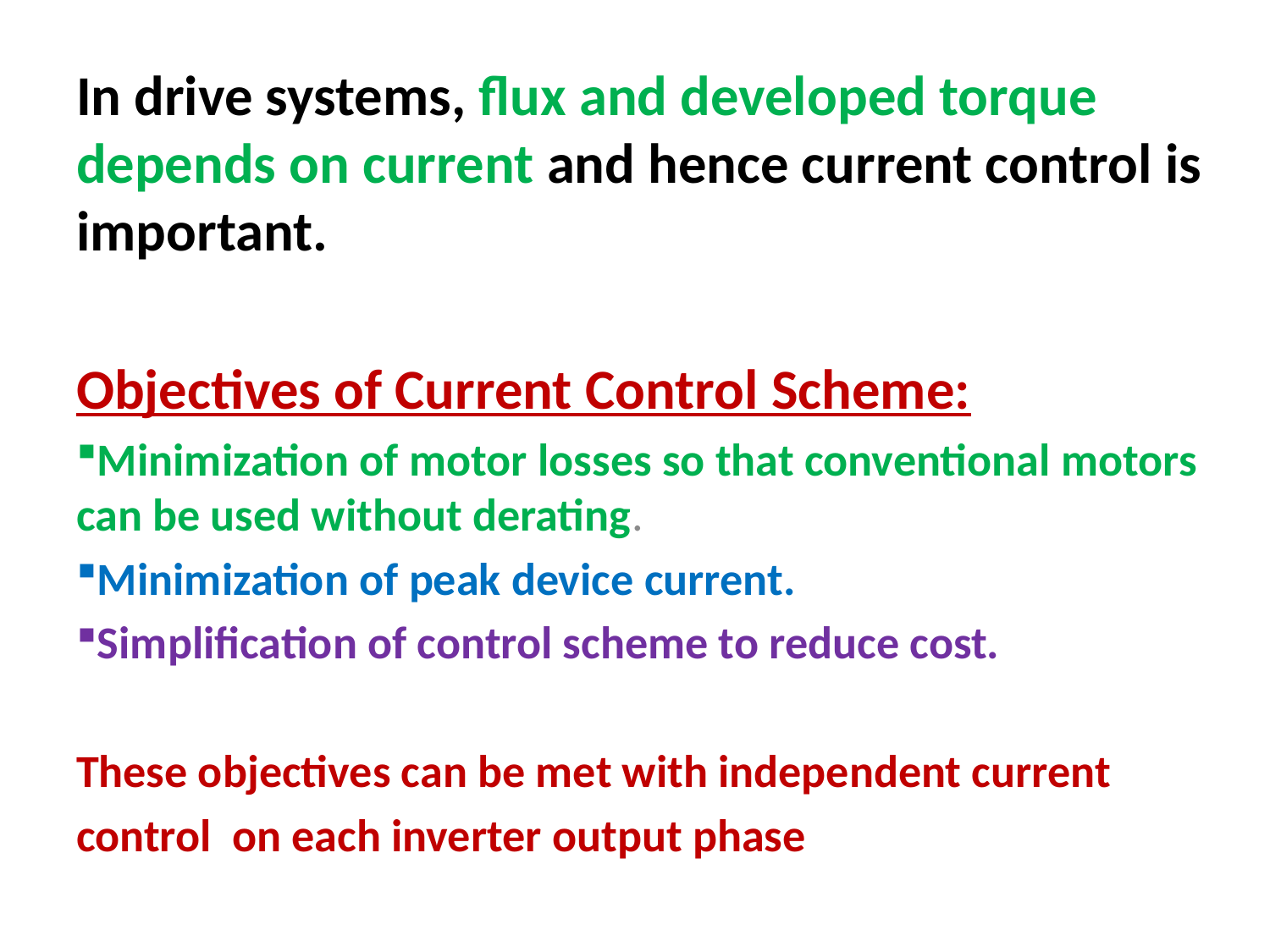

In drive systems, flux and developed torque depends on current and hence current control is important.

Objectives of Current Control Scheme:
Minimization of motor losses so that conventional motors can be used without derating.
Minimization of peak device current.
Simplification of control scheme to reduce cost.

These objectives can be met with independent current
control  on each inverter output phase